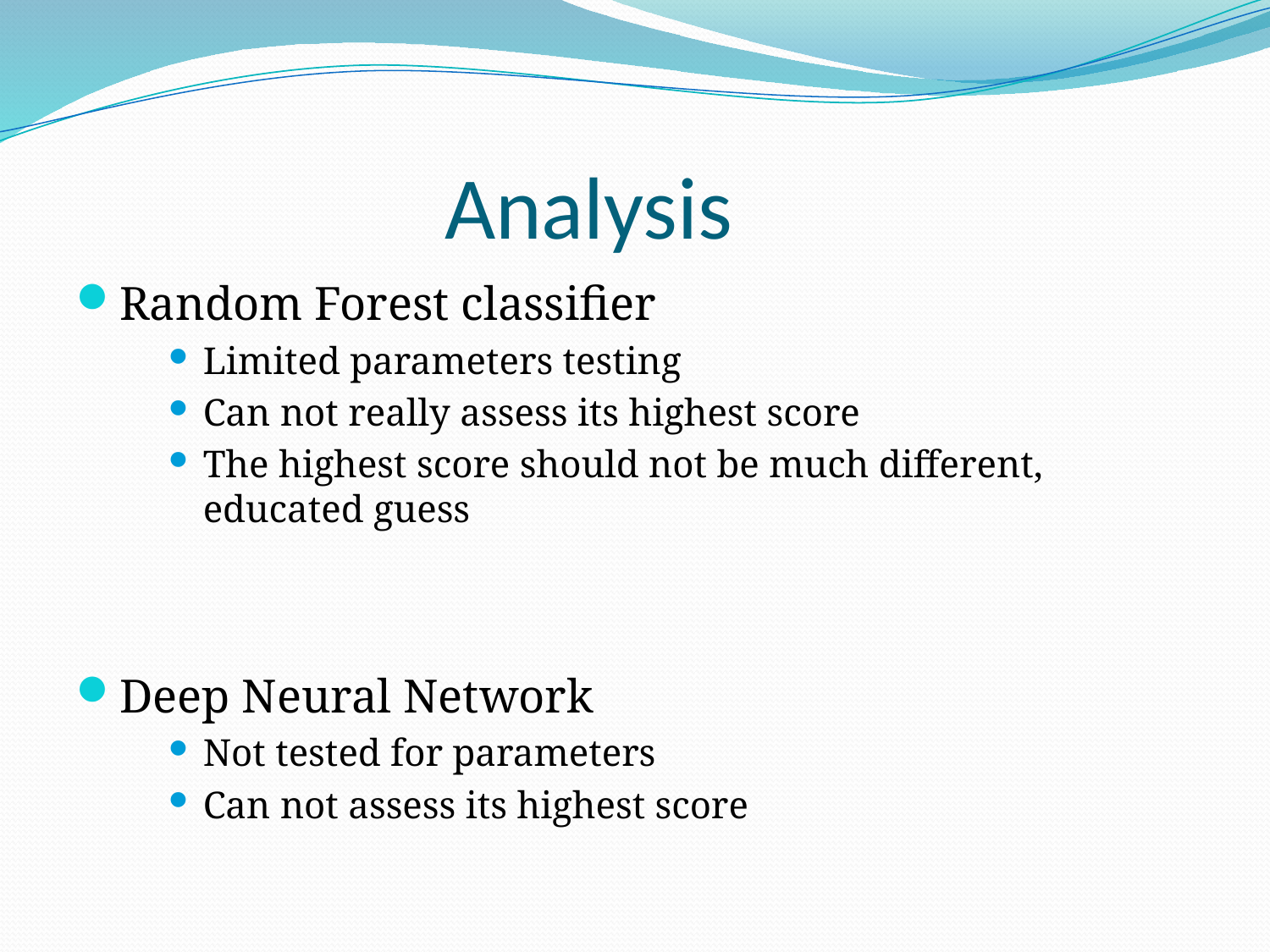

# Analysis
Random Forest classifier
Limited parameters testing
Can not really assess its highest score
The highest score should not be much different, educated guess

Deep Neural Network
Not tested for parameters
Can not assess its highest score